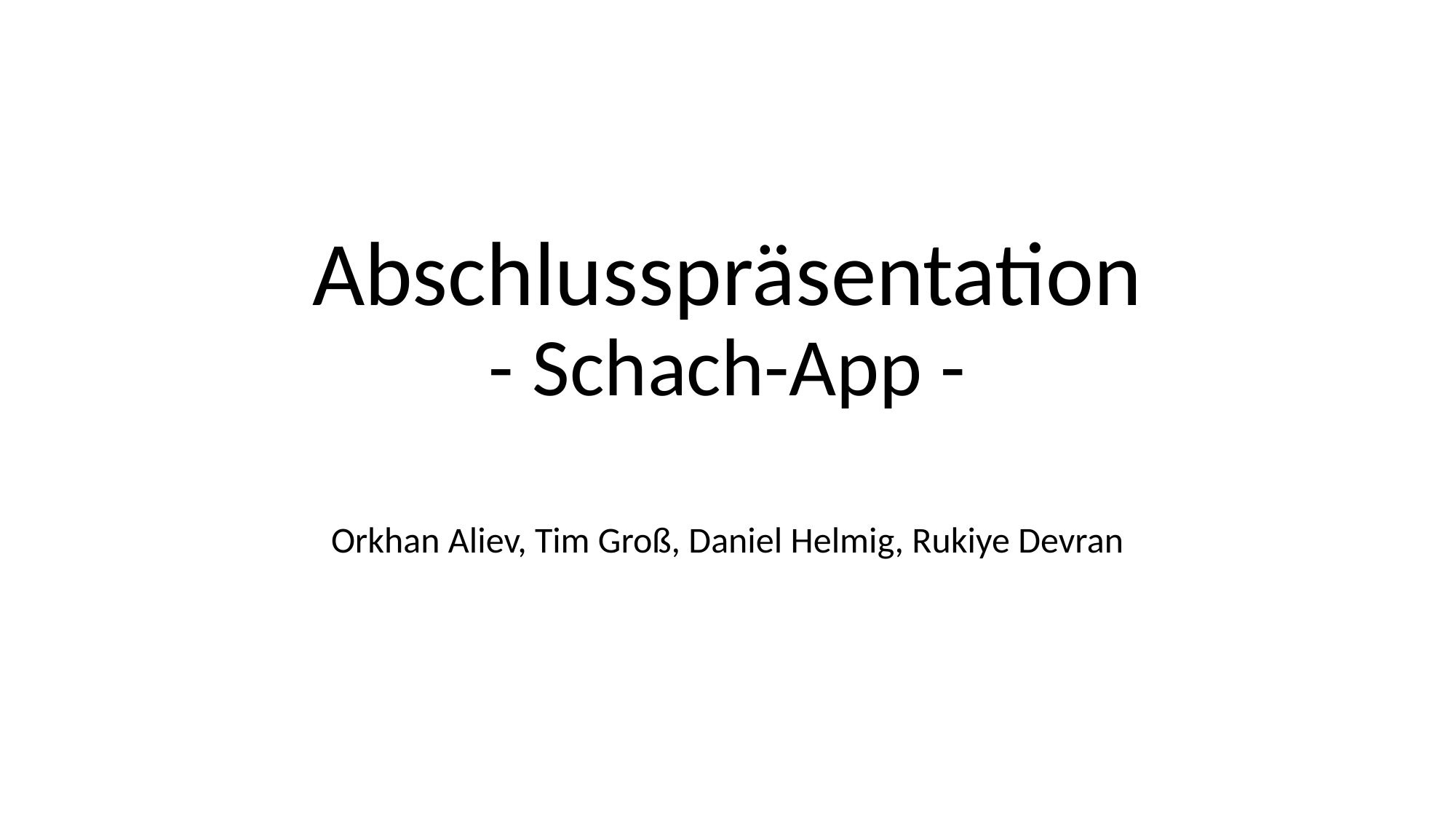

# Abschlusspräsentation - Schach-App -
Orkhan Aliev, Tim Groß, Daniel Helmig, Rukiye Devran